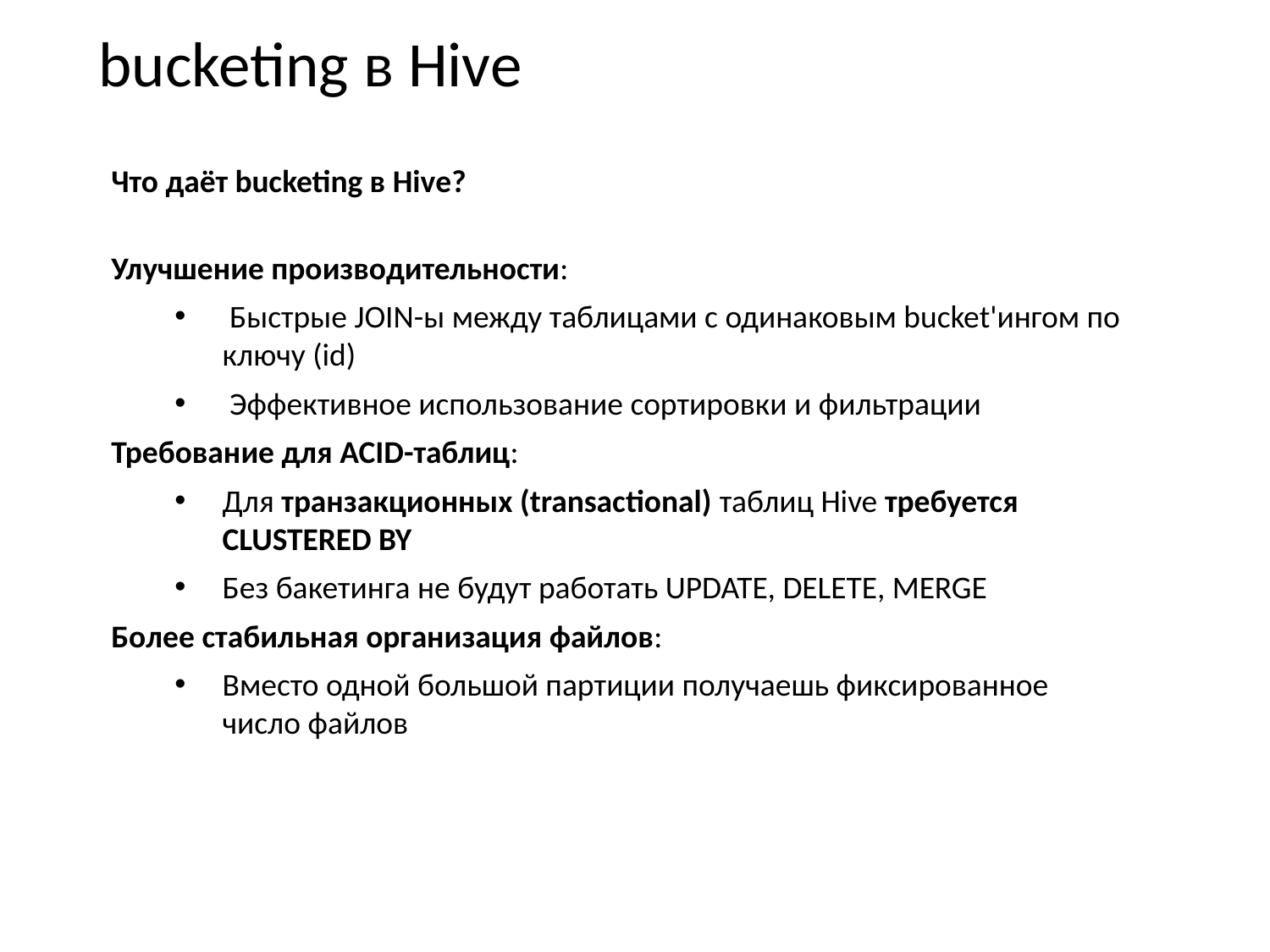

# bucketing в Hive
Что даёт bucketing в Hive?

Улучшение производительности:
 Быстрые JOIN-ы между таблицами с одинаковым bucket'ингом по ключу (id)
 Эффективное использование сортировки и фильтрации
Требование для ACID-таблиц:
Для транзакционных (transactional) таблиц Hive требуется CLUSTERED BY
Без бакетинга не будут работать UPDATE, DELETE, MERGE
Более стабильная организация файлов:
Вместо одной большой партиции получаешь фиксированное число файлов